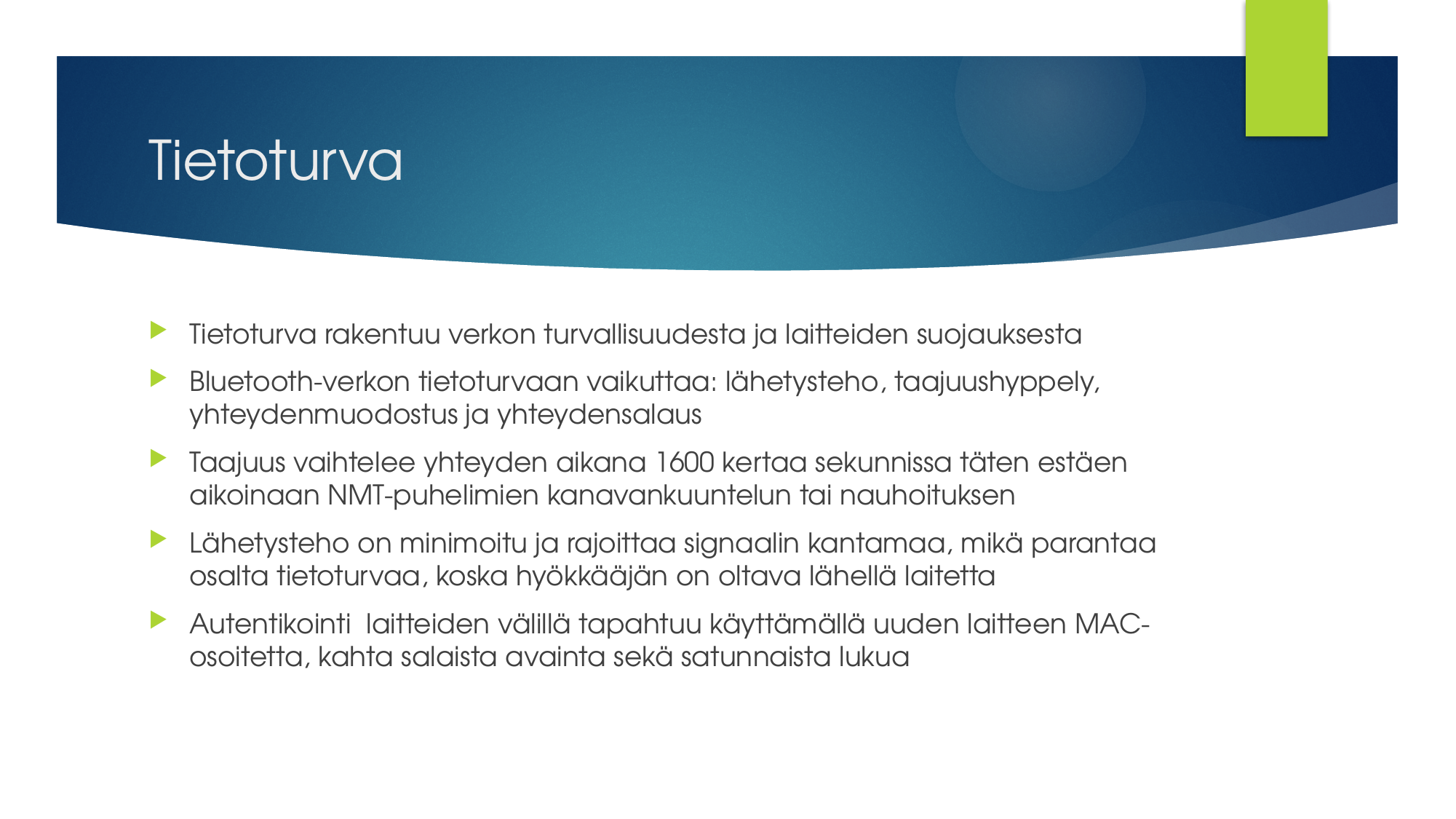

# Tietoturva
Tietoturva rakentuu verkon turvallisuudesta ja laitteiden suojauksesta
Bluetooth-verkon tietoturvaan vaikuttaa: lähetysteho, taajuushyppely, yhteydenmuodostus ja yhteydensalaus
Taajuus vaihtelee yhteyden aikana 1600 kertaa sekunnissa täten estäen aikoinaan NMT-puhelimien kanavankuuntelun tai nauhoituksen
Lähetysteho on minimoitu ja rajoittaa signaalin kantamaa, mikä parantaa osalta tietoturvaa, koska hyökkääjän on oltava lähellä laitetta
Autentikointi  laitteiden välillä tapahtuu käyttämällä uuden laitteen MAC-osoitetta, kahta salaista avainta sekä satunnaista lukua